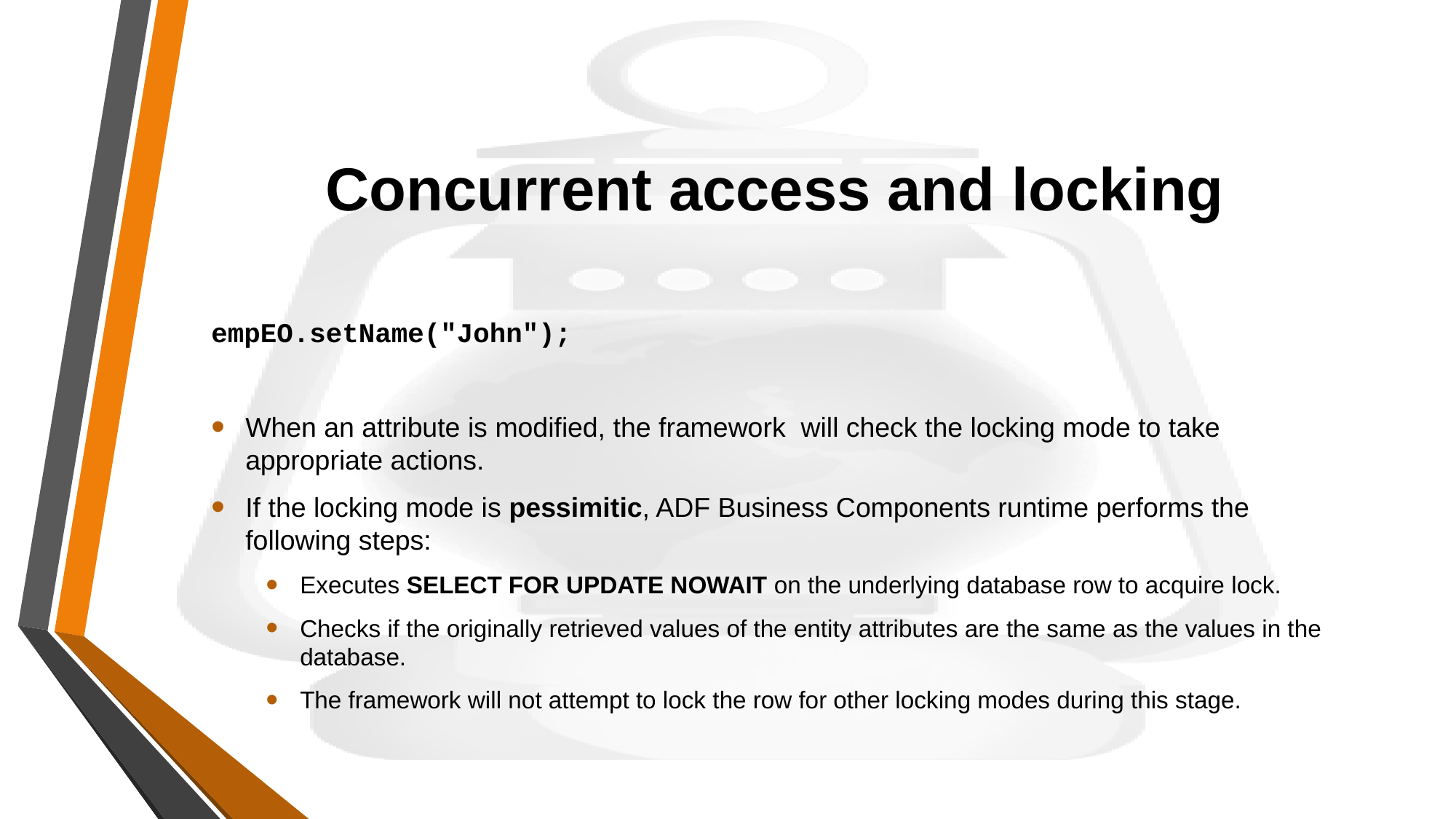

# Concurrent access and locking
empEO.setName("John");

When an attribute is modified, the framework  will check the locking mode to take  appropriate actions.
If the locking mode is pessimitic, ADF Business Components runtime performs the following steps:
Executes SELECT FOR UPDATE NOWAIT on the underlying database row to acquire lock.
Checks if the originally retrieved values of the entity attributes are the same as the values in the database.
The framework will not attempt to lock the row for other locking modes during this stage.